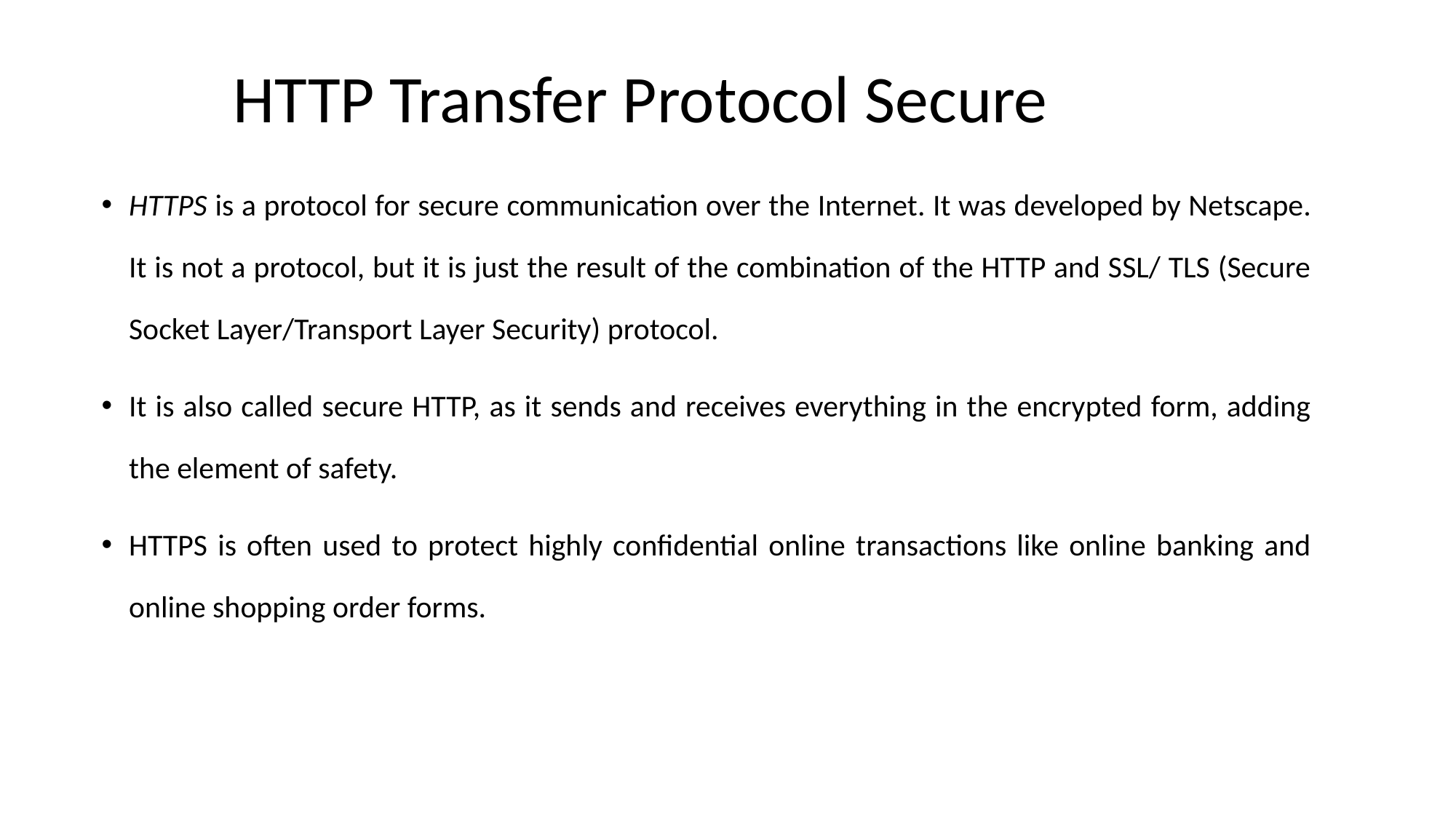

# HTTP Transfer Protocol Secure
HTTPS is a protocol for secure communication over the Internet. It was developed by Netscape. It is not a protocol, but it is just the result of the combination of the HTTP and SSL/ TLS (Secure Socket Layer/Transport Layer Security) protocol.
It is also called secure HTTP, as it sends and receives everything in the encrypted form, adding the element of safety.
HTTPS is often used to protect highly confidential online transactions like online banking and online shopping order forms.